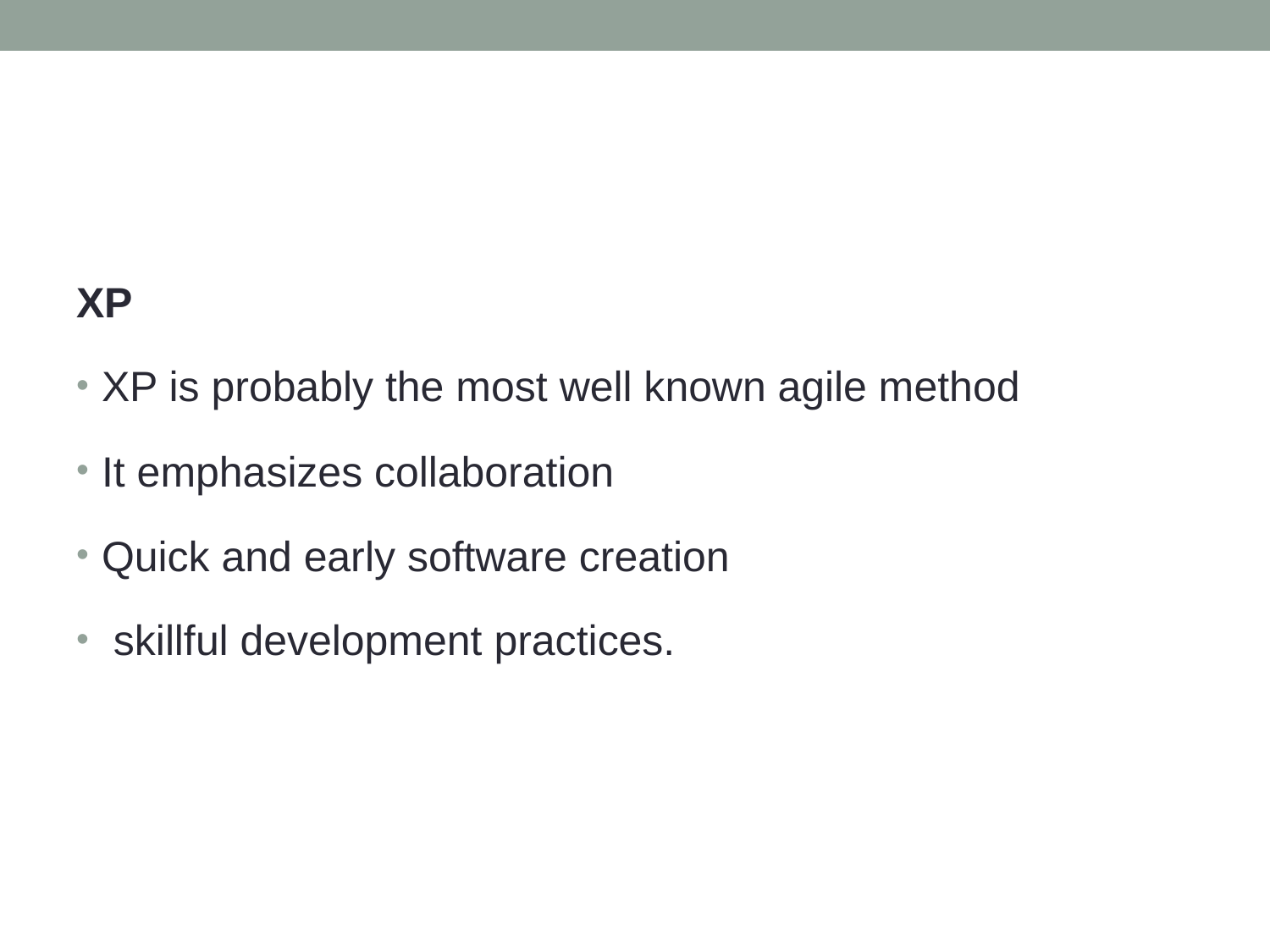

XP
XP is probably the most well known agile method
It emphasizes collaboration
Quick and early software creation
 skillful development practices.